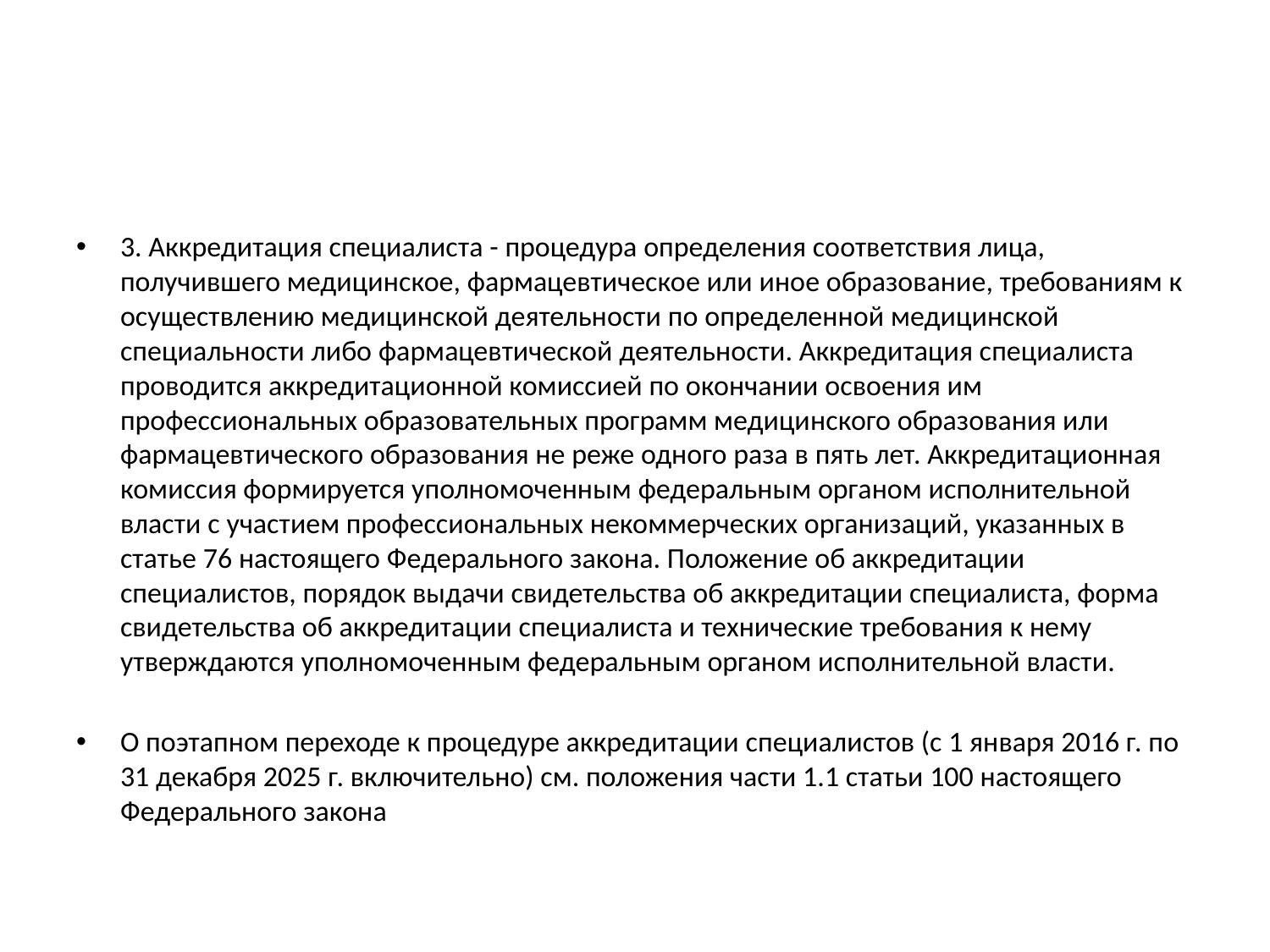

#
3. Аккредитация специалиста - процедура определения соответствия лица, получившего медицинское, фармацевтическое или иное образование, требованиям к осуществлению медицинской деятельности по определенной медицинской специальности либо фармацевтической деятельности. Аккредитация специалиста проводится аккредитационной комиссией по окончании освоения им профессиональных образовательных программ медицинского образования или фармацевтического образования не реже одного раза в пять лет. Аккредитационная комиссия формируется уполномоченным федеральным органом исполнительной власти с участием профессиональных некоммерческих организаций, указанных в статье 76 настоящего Федерального закона. Положение об аккредитации специалистов, порядок выдачи свидетельства об аккредитации специалиста, форма свидетельства об аккредитации специалиста и технические требования к нему утверждаются уполномоченным федеральным органом исполнительной власти.

О поэтапном переходе к процедуре аккредитации специалистов (с 1 января 2016 г. по 31 декабря 2025 г. включительно) см. положения части 1.1 статьи 100 настоящего Федерального закона